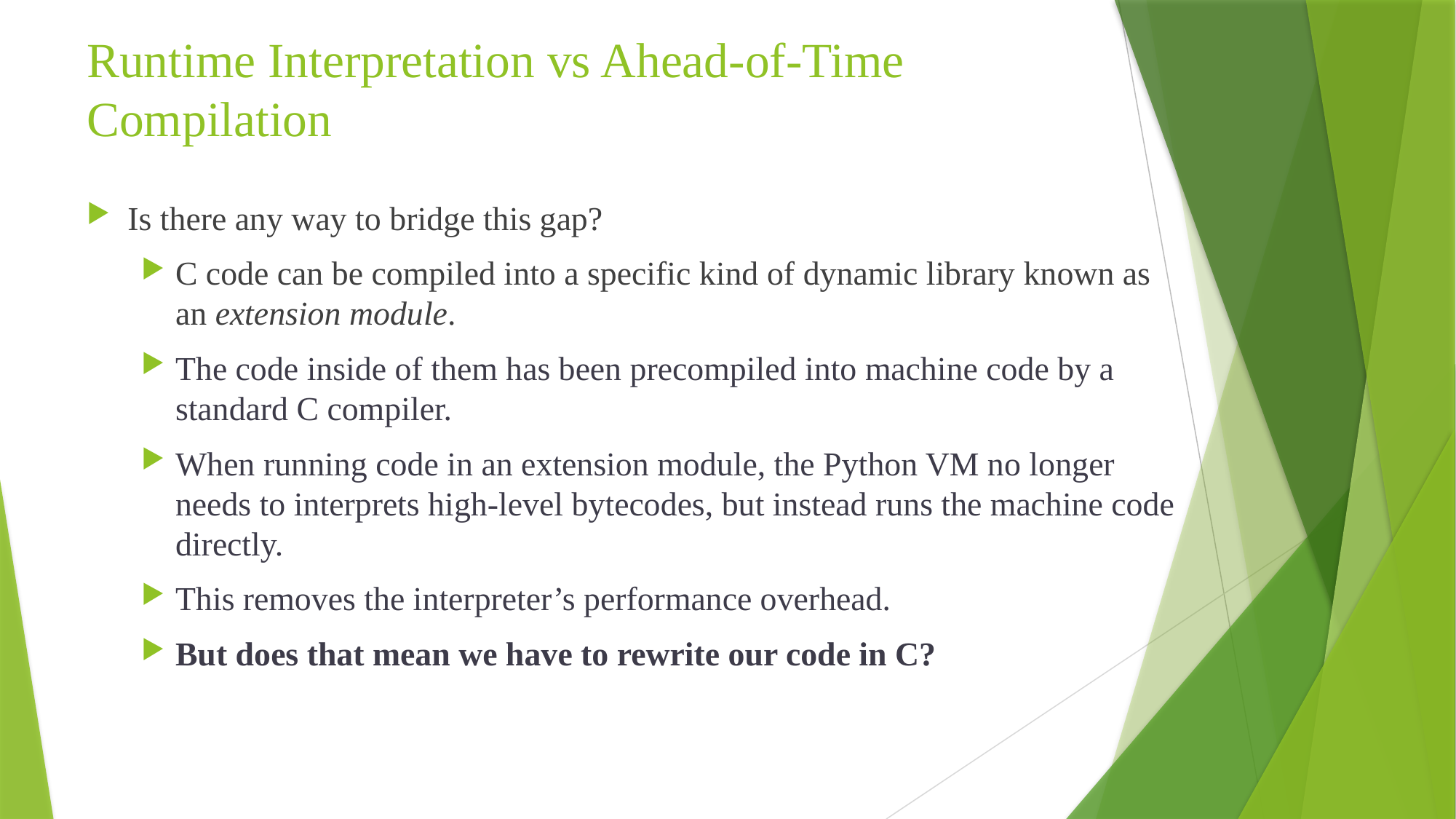

# Runtime Interpretation vs Ahead-of-Time Compilation

Is there any way to bridge this gap?
C code can be compiled into a specific kind of dynamic library known as an extension module.
The code inside of them has been precompiled into machine code by a standard C compiler.
When running code in an extension module, the Python VM no longer needs to interprets high-level bytecodes, but instead runs the machine code directly.
This removes the interpreter’s performance overhead.
But does that mean we have to rewrite our code in C?